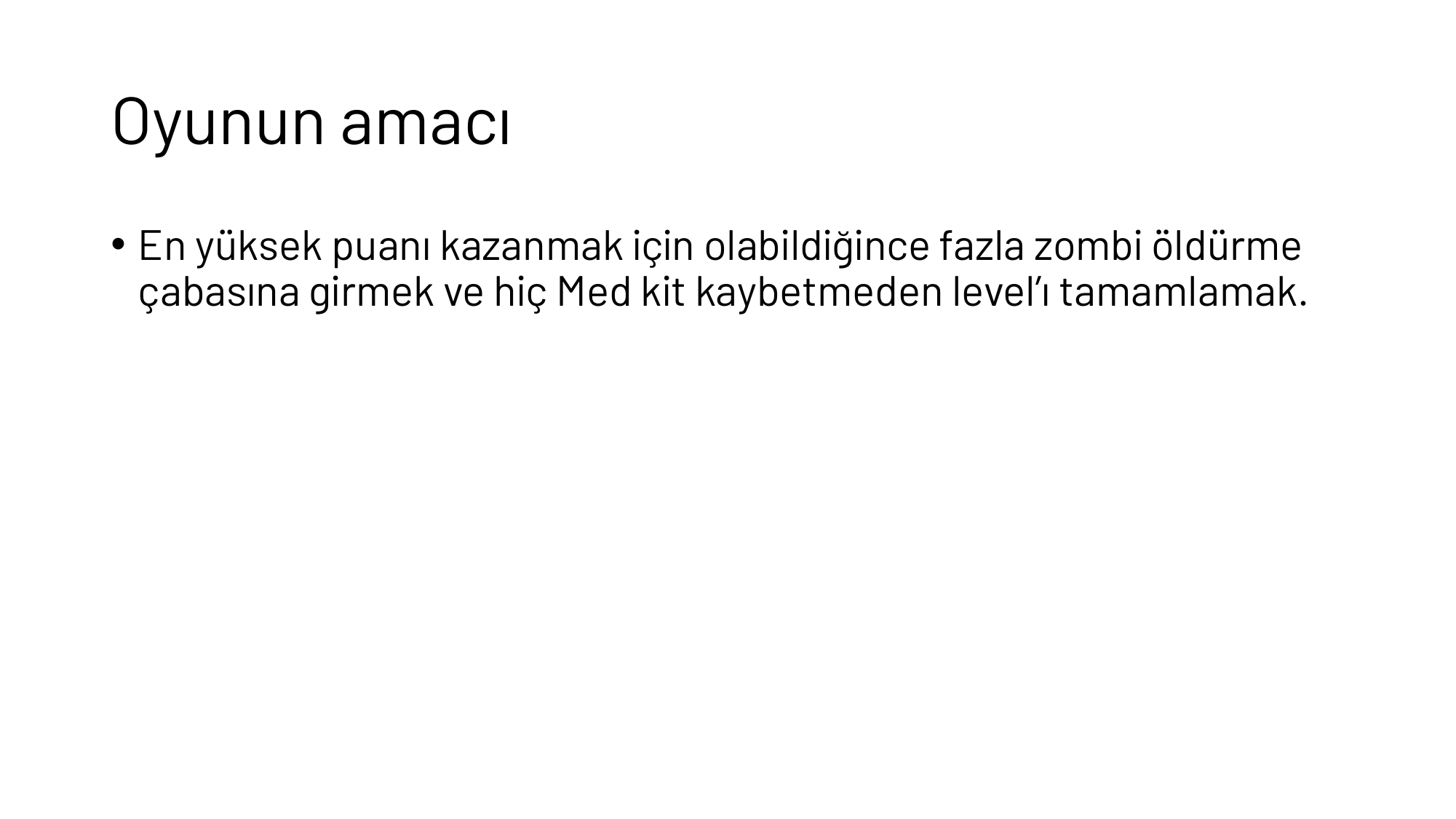

# Oyunun amacı
En yüksek puanı kazanmak için olabildiğince fazla zombi öldürme çabasına girmek ve hiç Med kit kaybetmeden level’ı tamamlamak.